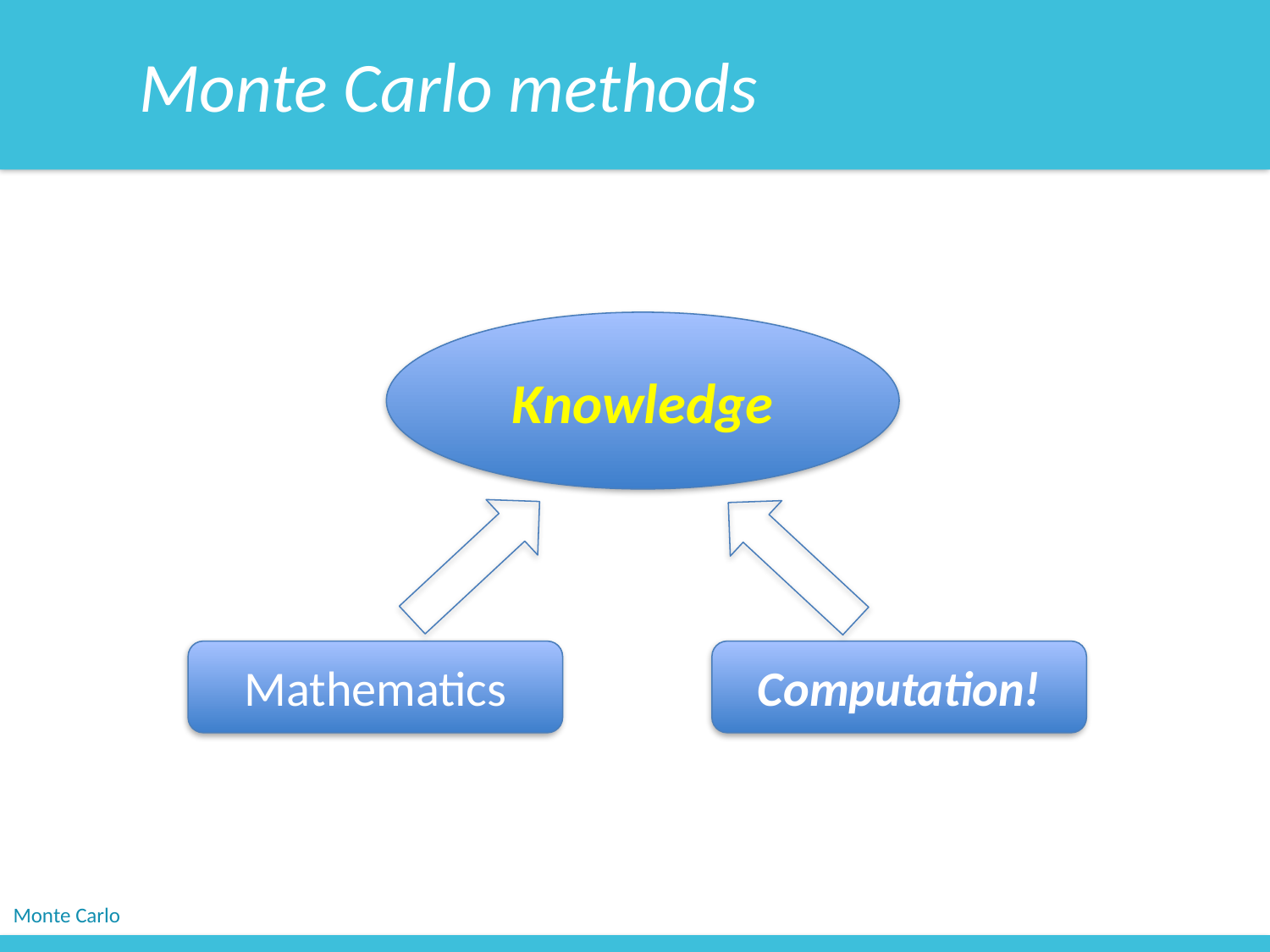

Monte Carlo methods
Knowledge

Computation!
Mathematics
Monte Carlo